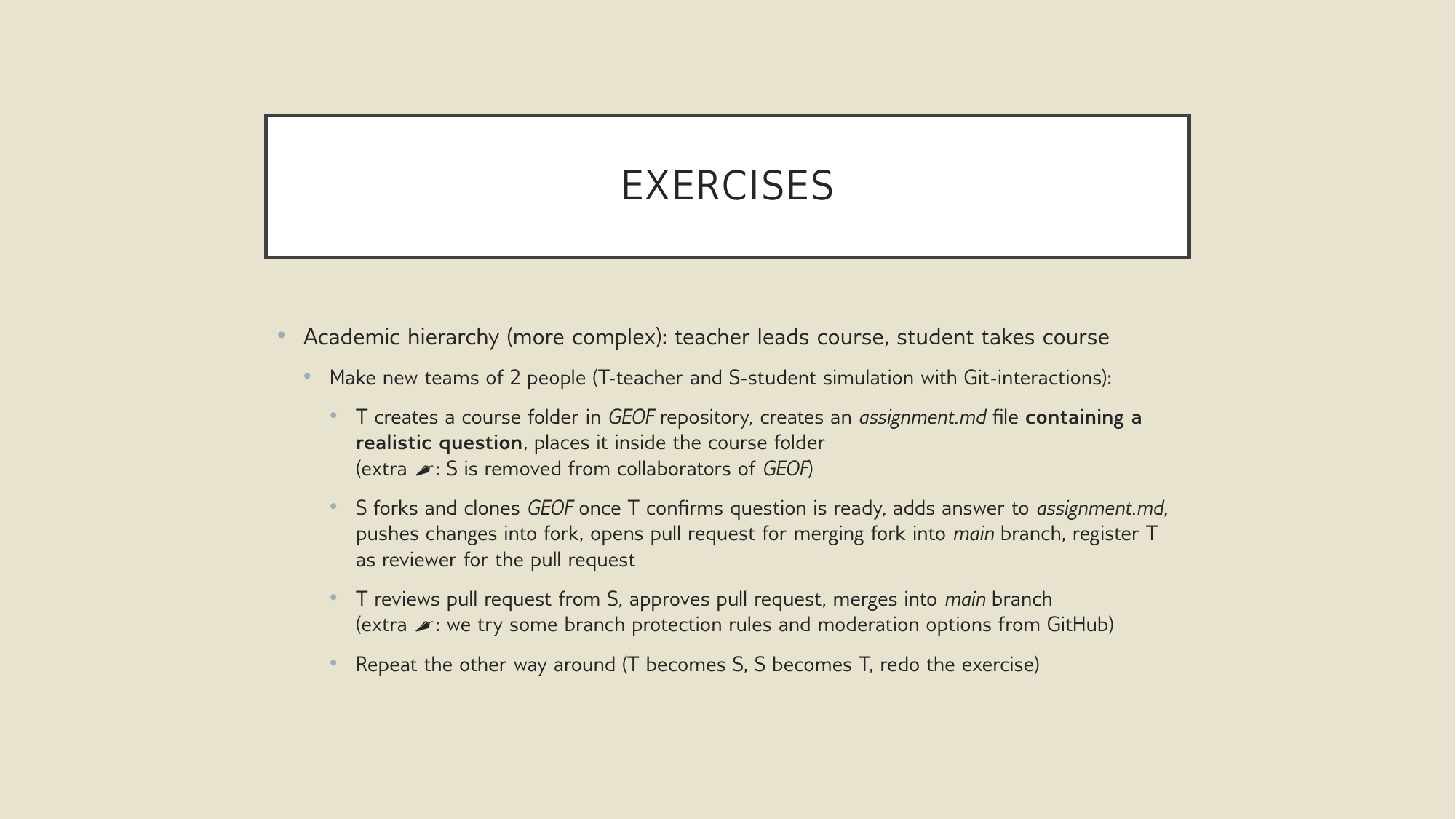

# Exercises
Academic hierarchy (more complex): teacher leads course, student takes course
Make new teams of 2 people (T-teacher and S-student simulation with Git-interactions):
T creates a course folder in GEOF repository, creates an assignment.md file containing a realistic question, places it inside the course folder
(extra 🌶️: S is removed from collaborators of GEOF)
S forks and clones GEOF once T confirms question is ready, adds answer to assignment.md, pushes changes into fork, opens pull request for merging fork into main branch, register T as reviewer for the pull request
T reviews pull request from S, approves pull request, merges into main branch
(extra 🌶️: we try some branch protection rules and moderation options from GitHub)
Repeat the other way around (T becomes S, S becomes T, redo the exercise)